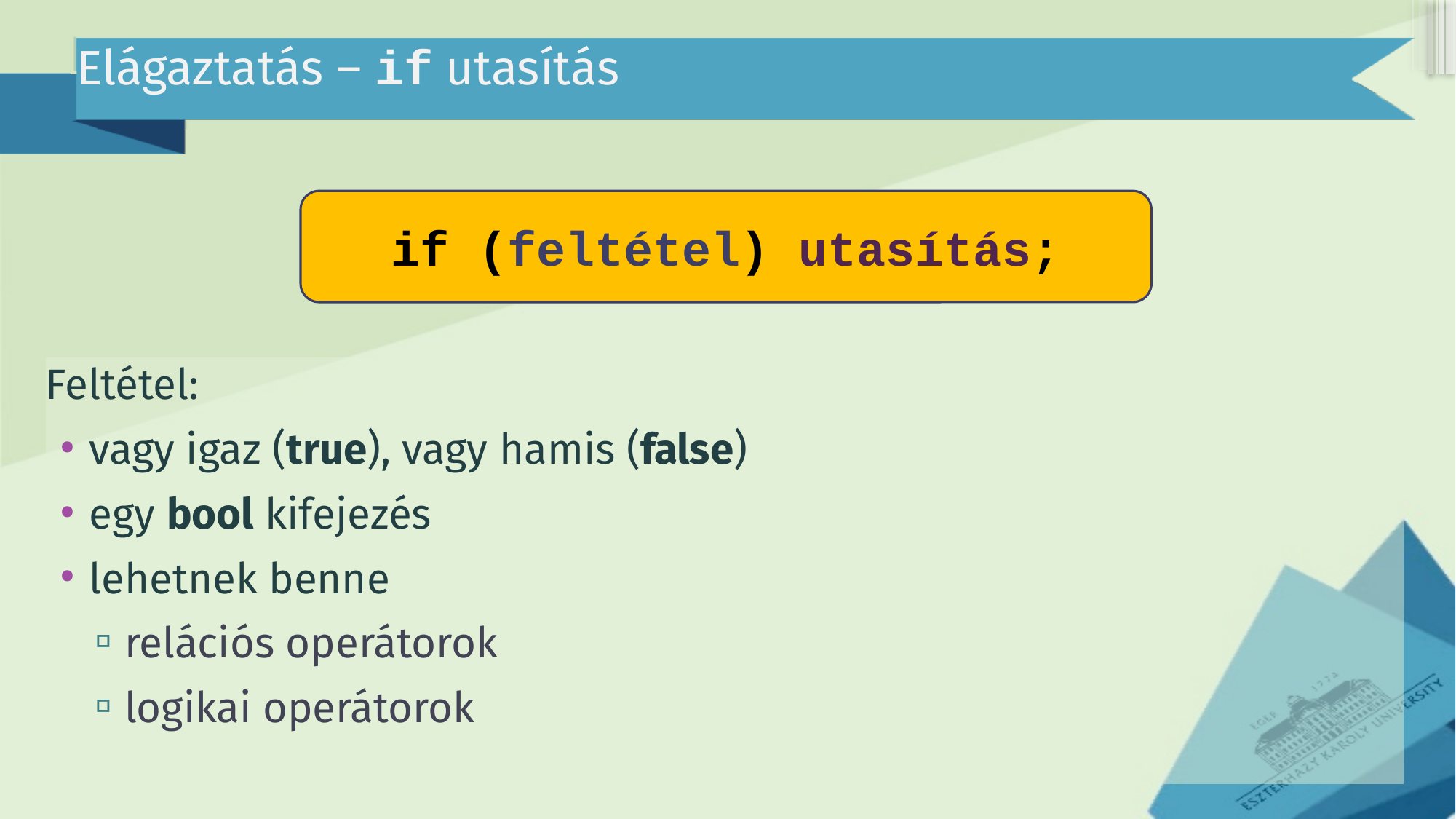

# Elágaztatás – if utasítás
if (feltétel) utasítás;
Feltétel:
vagy igaz (true), vagy hamis (false)
egy bool kifejezés
lehetnek benne
relációs operátorok
logikai operátorok